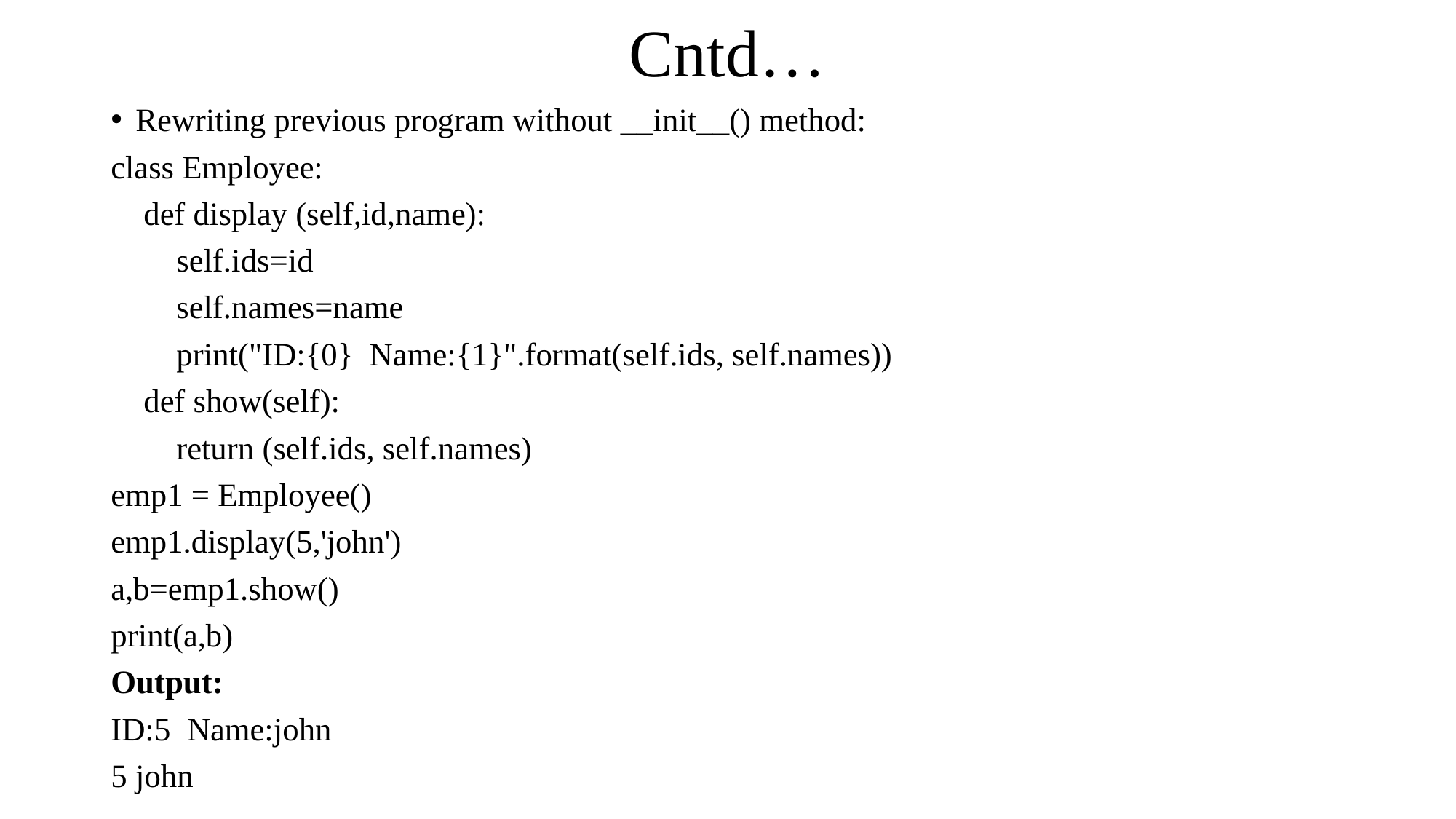

# Cntd…
Rewriting previous program without __init__() method:
class Employee:
    def display (self,id,name):
        self.ids=id
        self.names=name
        print("ID:{0}  Name:{1}".format(self.ids, self.names))
    def show(self):
        return (self.ids, self.names)
emp1 = Employee()
emp1.display(5,'john')
a,b=emp1.show()
print(a,b)
Output:
ID:5  Name:john
5 john